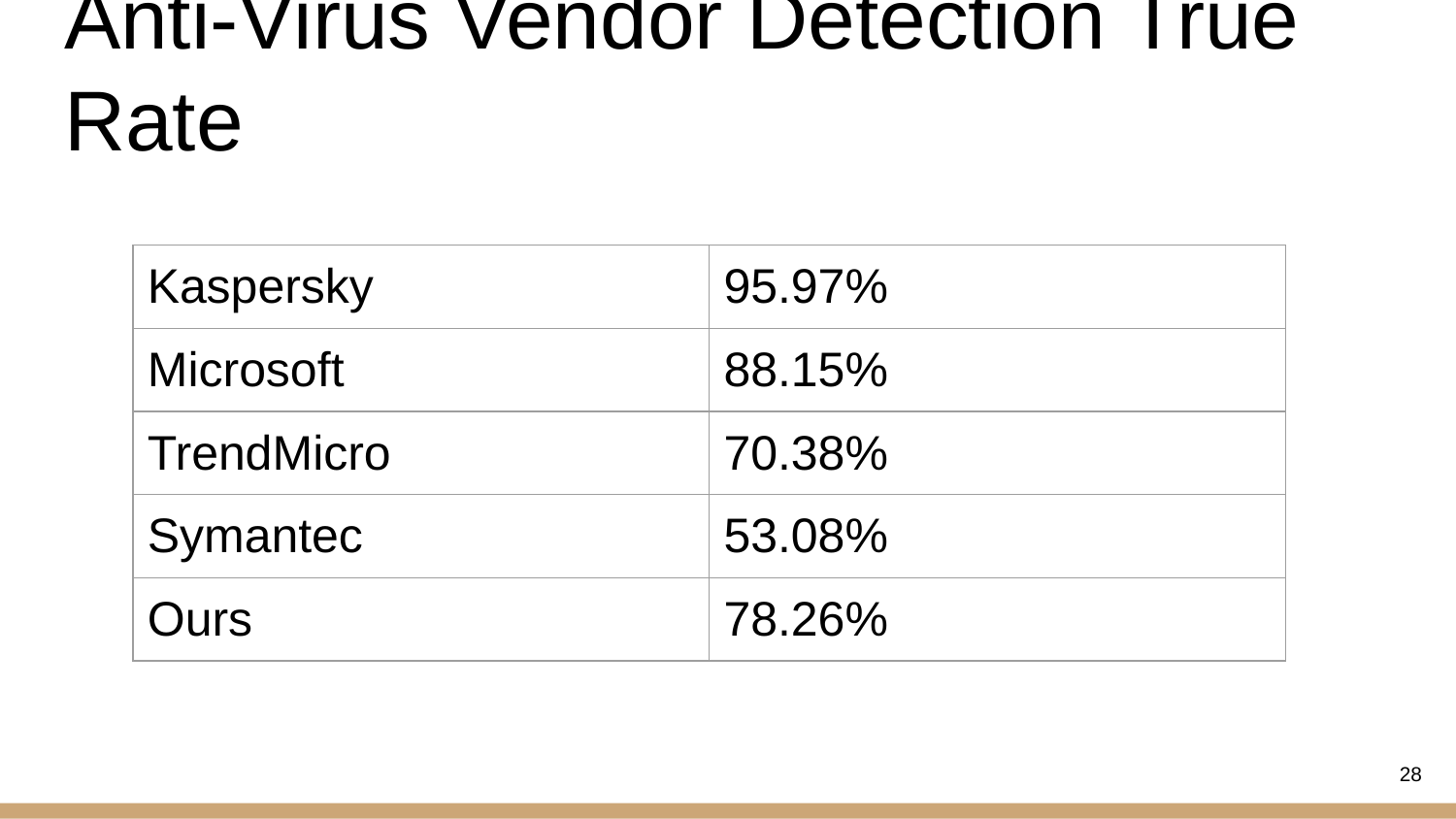

# Anti-Virus Vendor Detection True Rate

| Kaspersky | 95.97% |
| --- | --- |
| Microsoft | 88.15% |
| TrendMicro | 70.38% |
| Symantec | 53.08% |
| Ours | 78.26% |
28